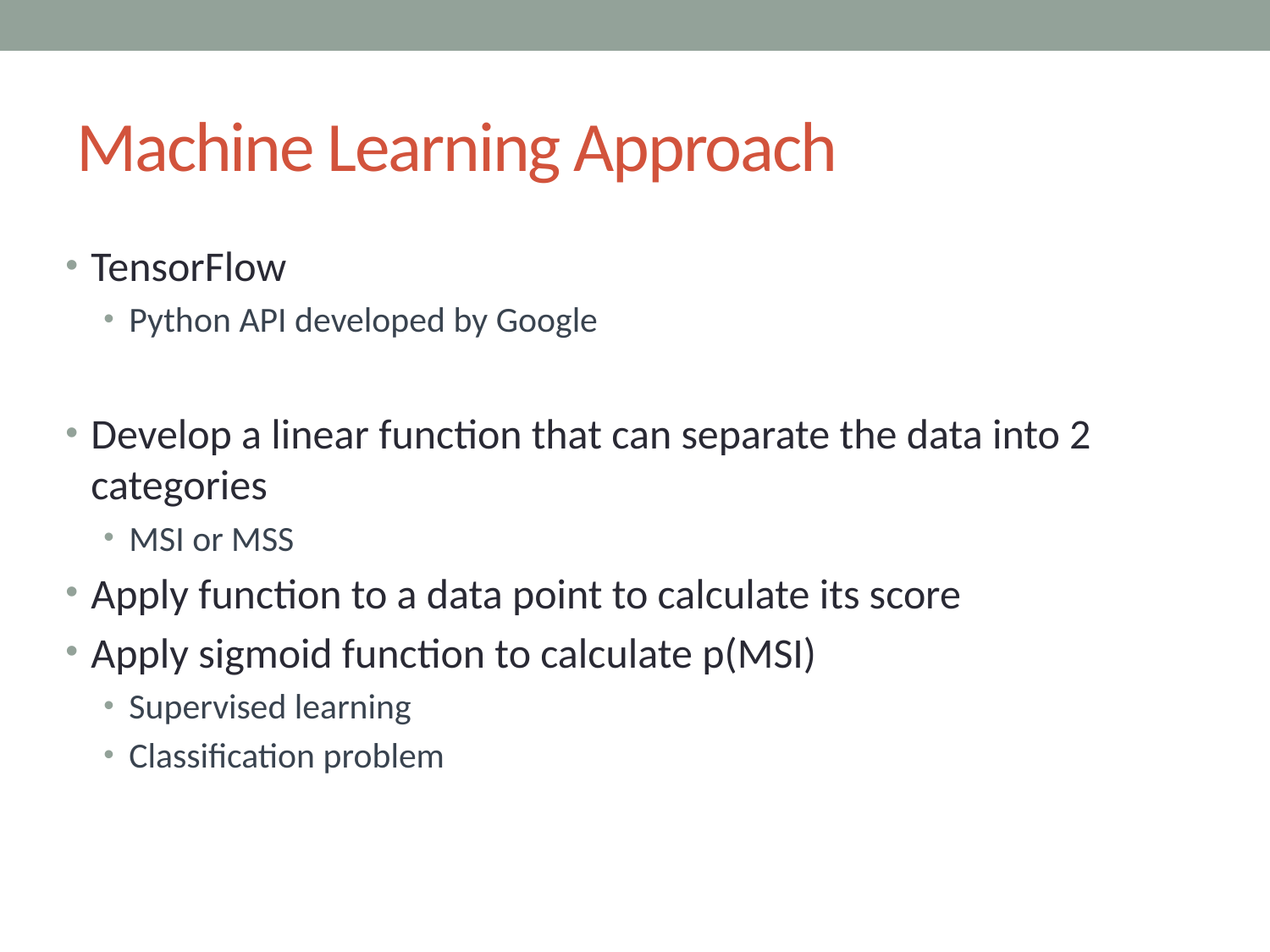

# Machine Learning Approach
TensorFlow
Python API developed by Google

Develop a linear function that can separate the data into 2 categories
MSI or MSS
Apply function to a data point to calculate its score
Apply sigmoid function to calculate p(MSI)
Supervised learning
Classification problem